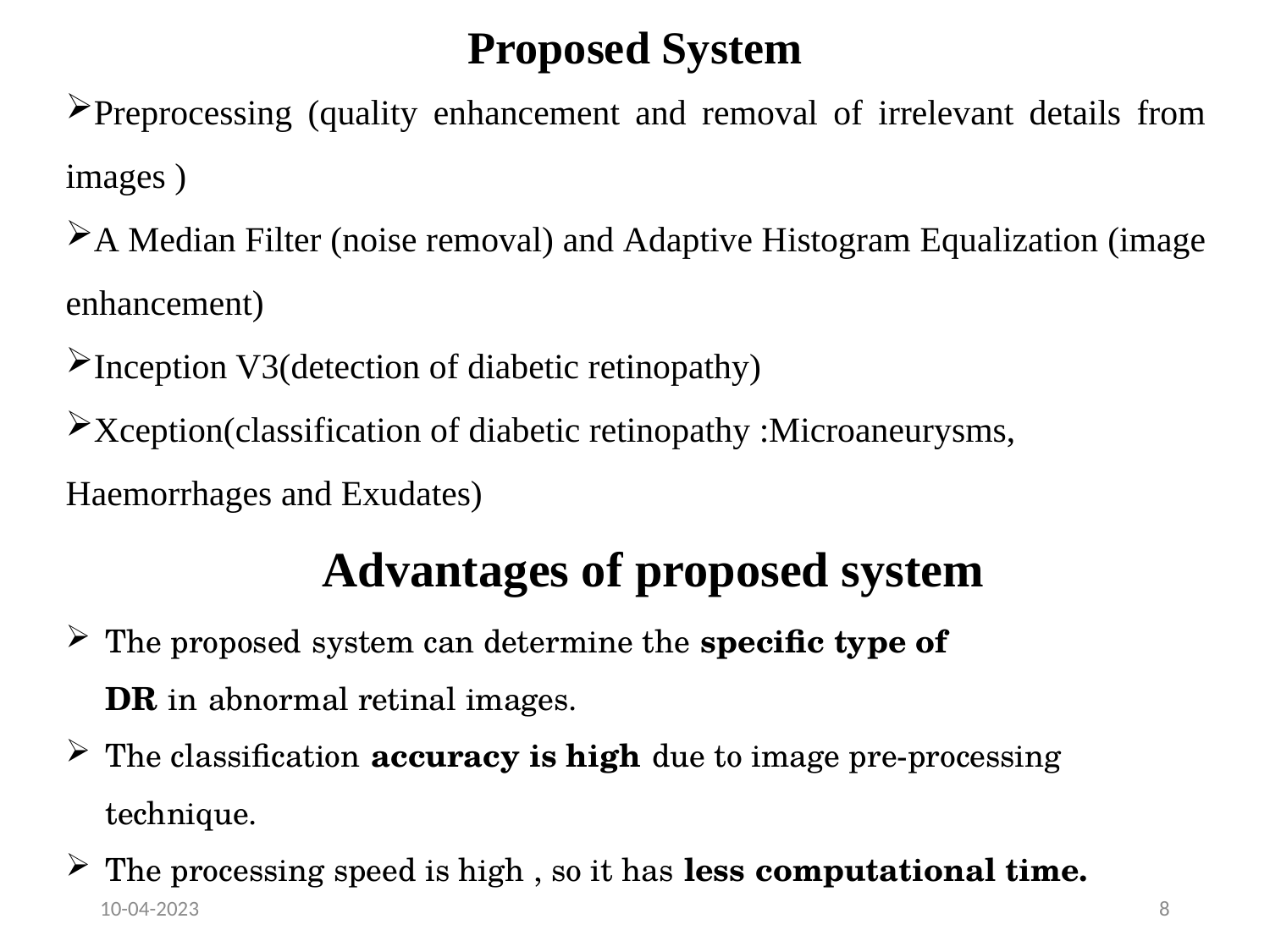

# Proposed System
Preprocessing (quality enhancement and removal of irrelevant details from images )
A Median Filter (noise removal) and Adaptive Histogram Equalization (image enhancement)
Inception V3(detection of diabetic retinopathy)
Xception(classification of diabetic retinopathy :Microaneurysms, Haemorrhages and Exudates)

Advantages of proposed system
The proposed system can determine the specific type of DR in abnormal retinal images.​
The classification accuracy is high due to image pre-processing technique.​
The processing speed is high , so it has less computational time.
10-04-2023
8